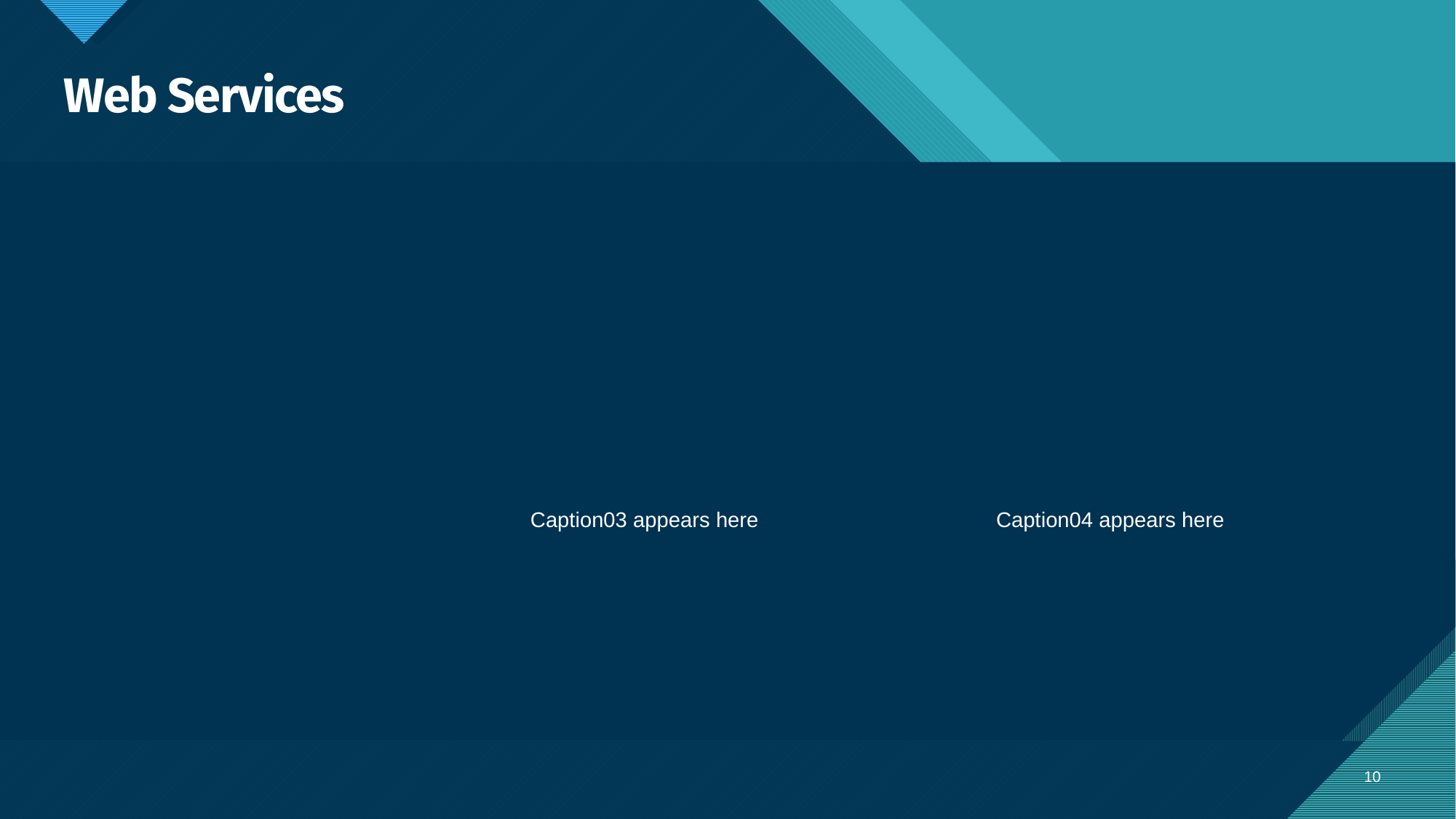

# Web Services
Caption03 appears here
Caption04 appears here
10